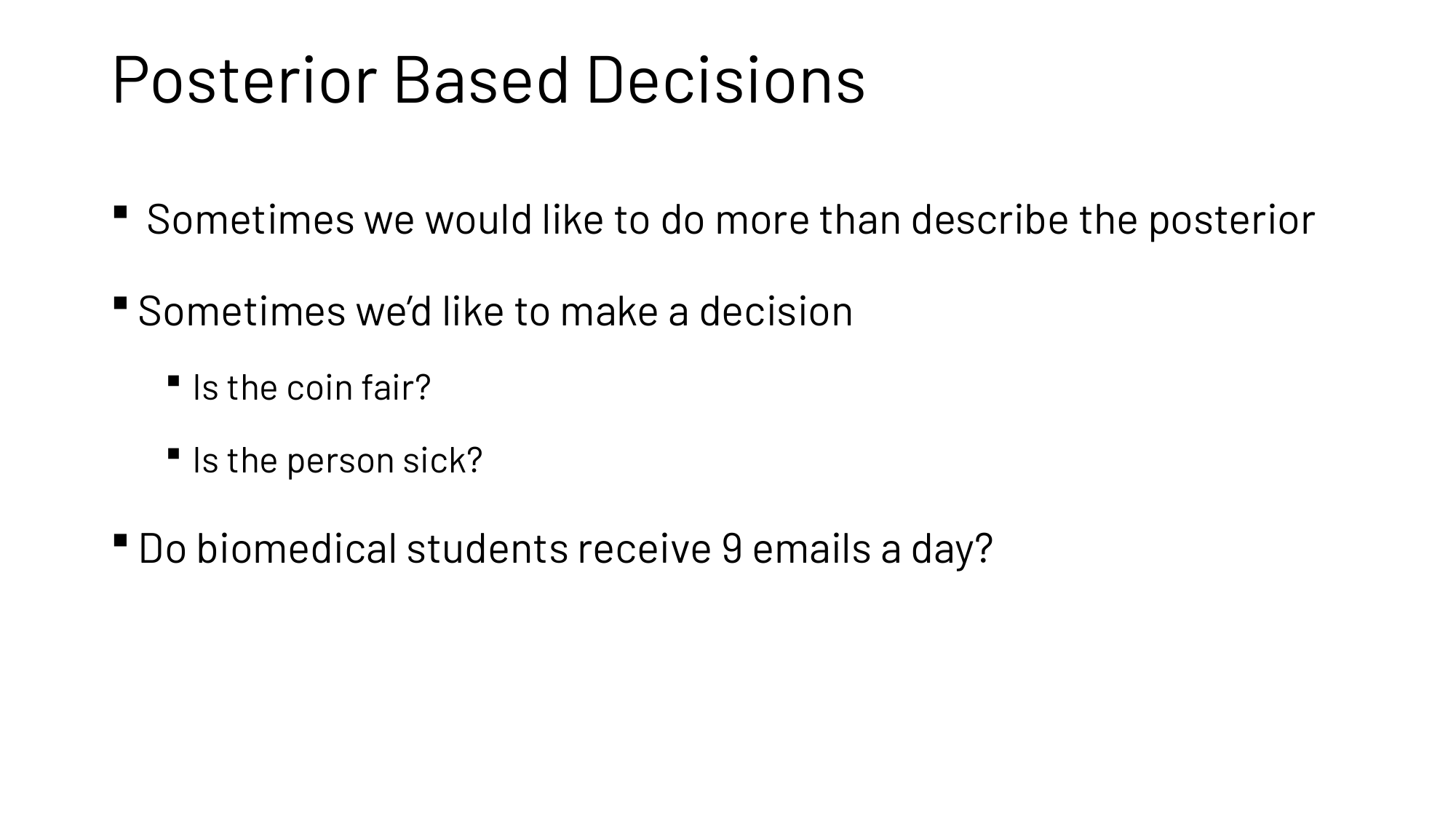

# Posterior Based Decisions
 Sometimes we would like to do more than describe the posterior
Sometimes we’d like to make a decision
Is the coin fair?
Is the person sick?
Do biomedical students receive 9 emails a day?